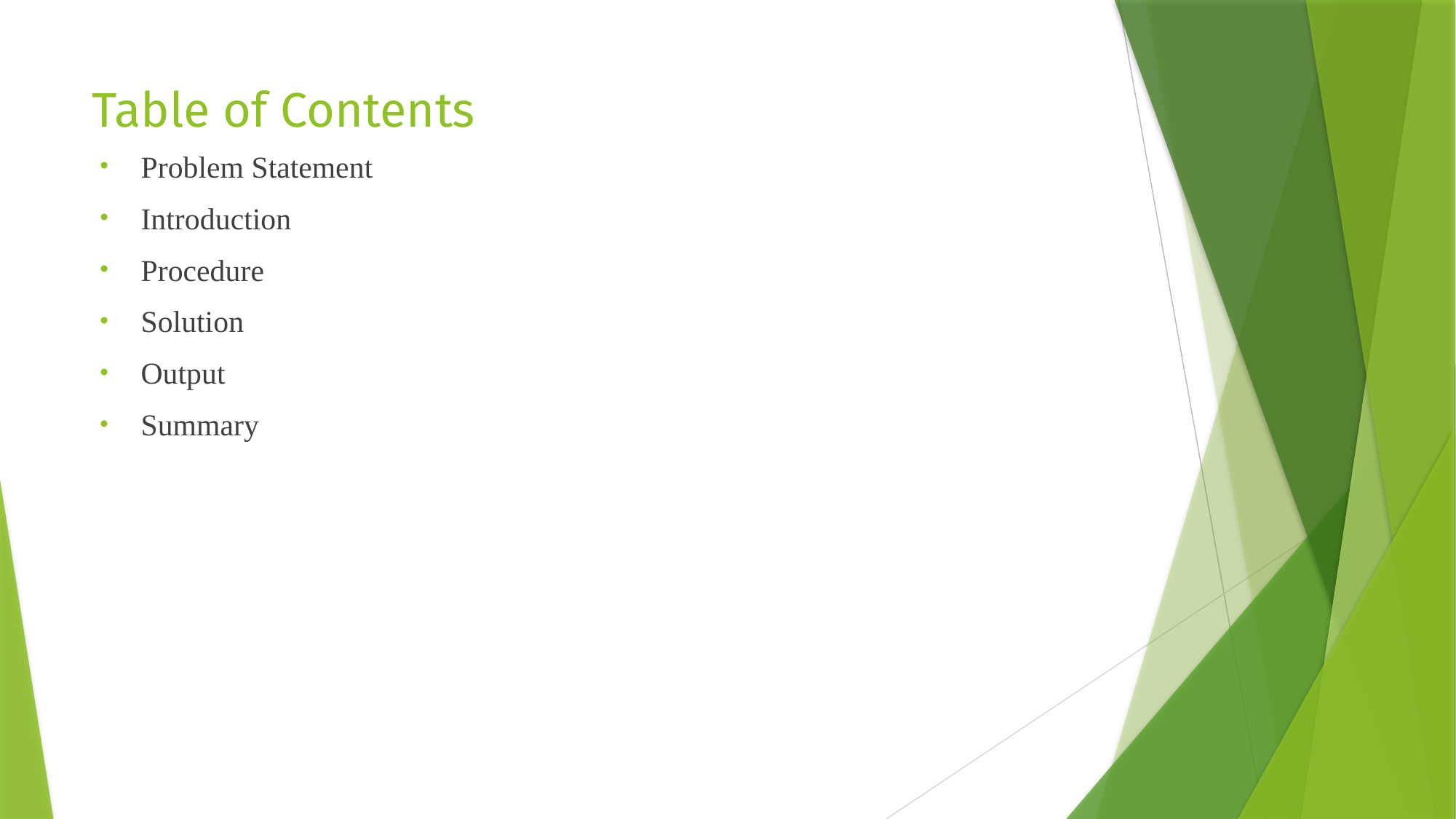

# Table of Contents
Problem Statement
Introduction
Procedure
Solution
Output
Summary